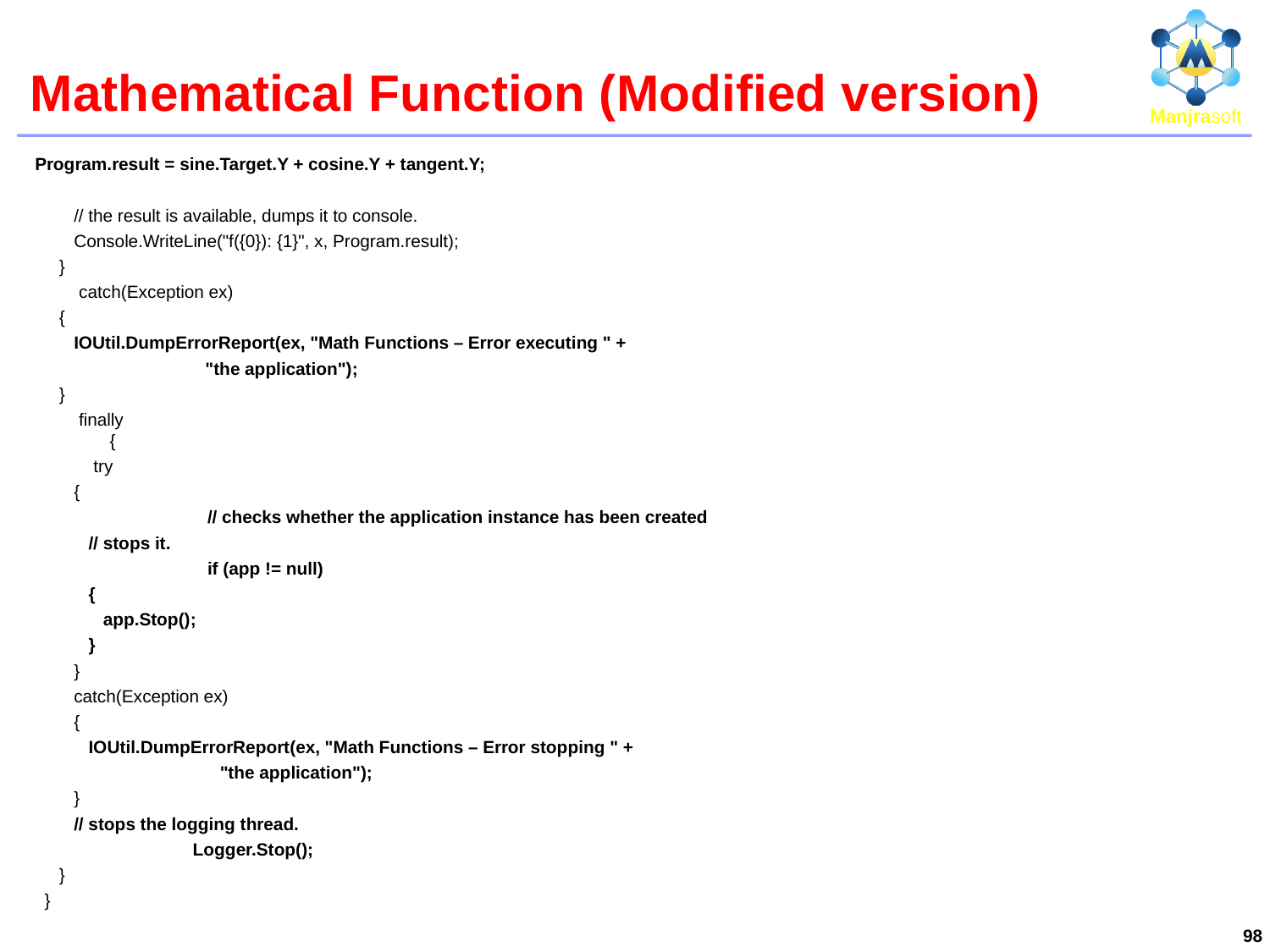

# Mathematical Function (Modified version)
 Program.result = sine.Target.Y + cosine.Y + tangent.Y;

         // the result is available, dumps it to console.
         Console.WriteLine("f({0}): {1}", x, Program.result);
      }
          catch(Exception ex)
      {
         IOUtil.DumpErrorReport(ex, "Math Functions – Error executing " +
                                    "the application");
      }
          finally
          {
             try
         {
		    // checks whether the application instance has been created
            // stops it.
		    if (app != null)
            {
               app.Stop();
            }
         }
         catch(Exception ex)
         {
            IOUtil.DumpErrorReport(ex, "Math Functions – Error stopping " +
                                       "the application");
         }
         // stops the logging thread.
		 Logger.Stop();
      }
   }
98